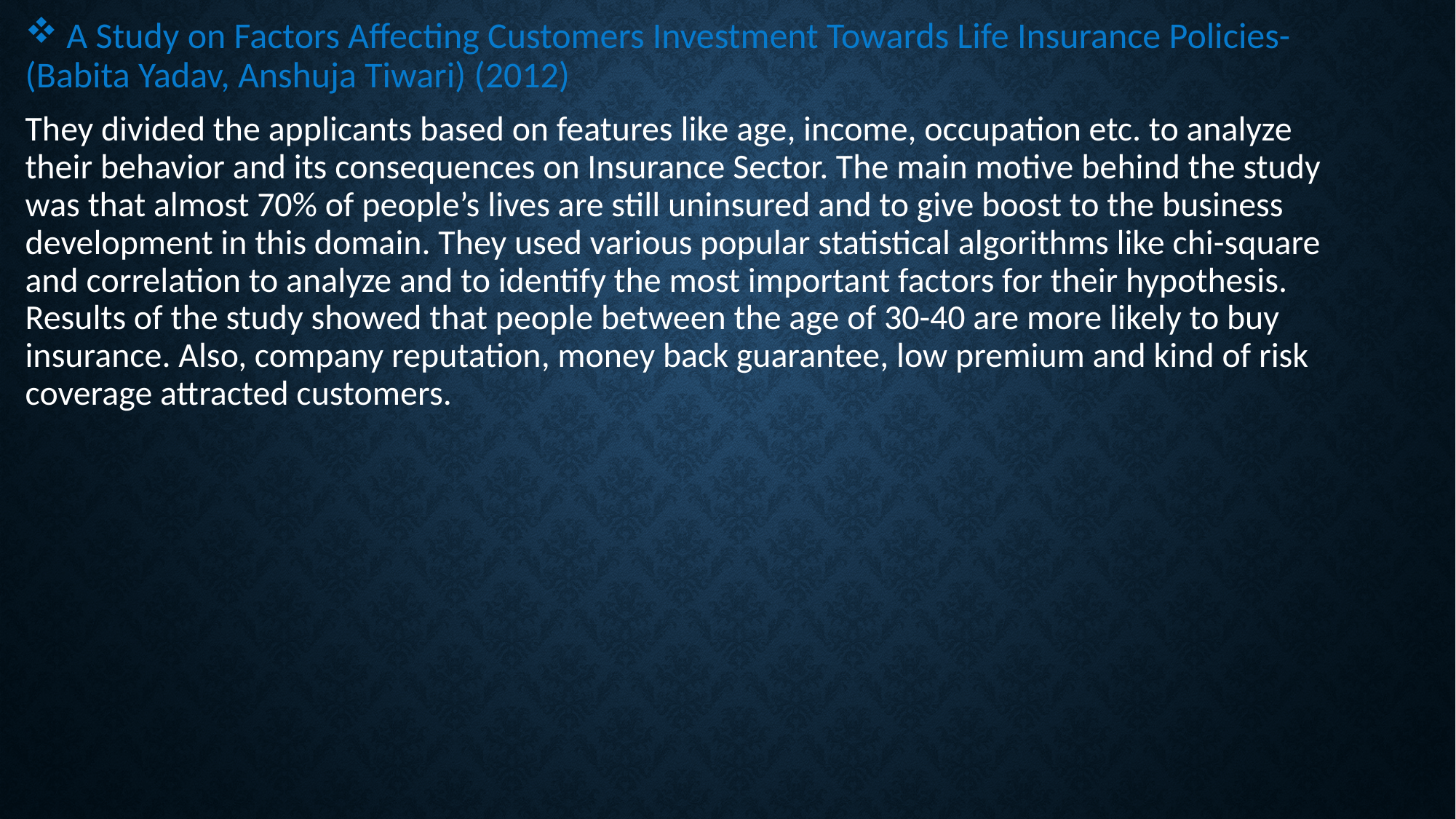

A Study on Factors Affecting Customers Investment Towards Life Insurance Policies-    (Babita Yadav, Anshuja Tiwari) (2012)
They divided the applicants based on features like age, income, occupation etc. to analyze their behavior and its consequences on Insurance Sector. The main motive behind the study was that almost 70% of people’s lives are still uninsured and to give boost to the business development in this domain. They used various popular statistical algorithms like chi-square and correlation to analyze and to identify the most important factors for their hypothesis. Results of the study showed that people between the age of 30-40 are more likely to buy insurance. Also, company reputation, money back guarantee, low premium and kind of risk coverage attracted customers.